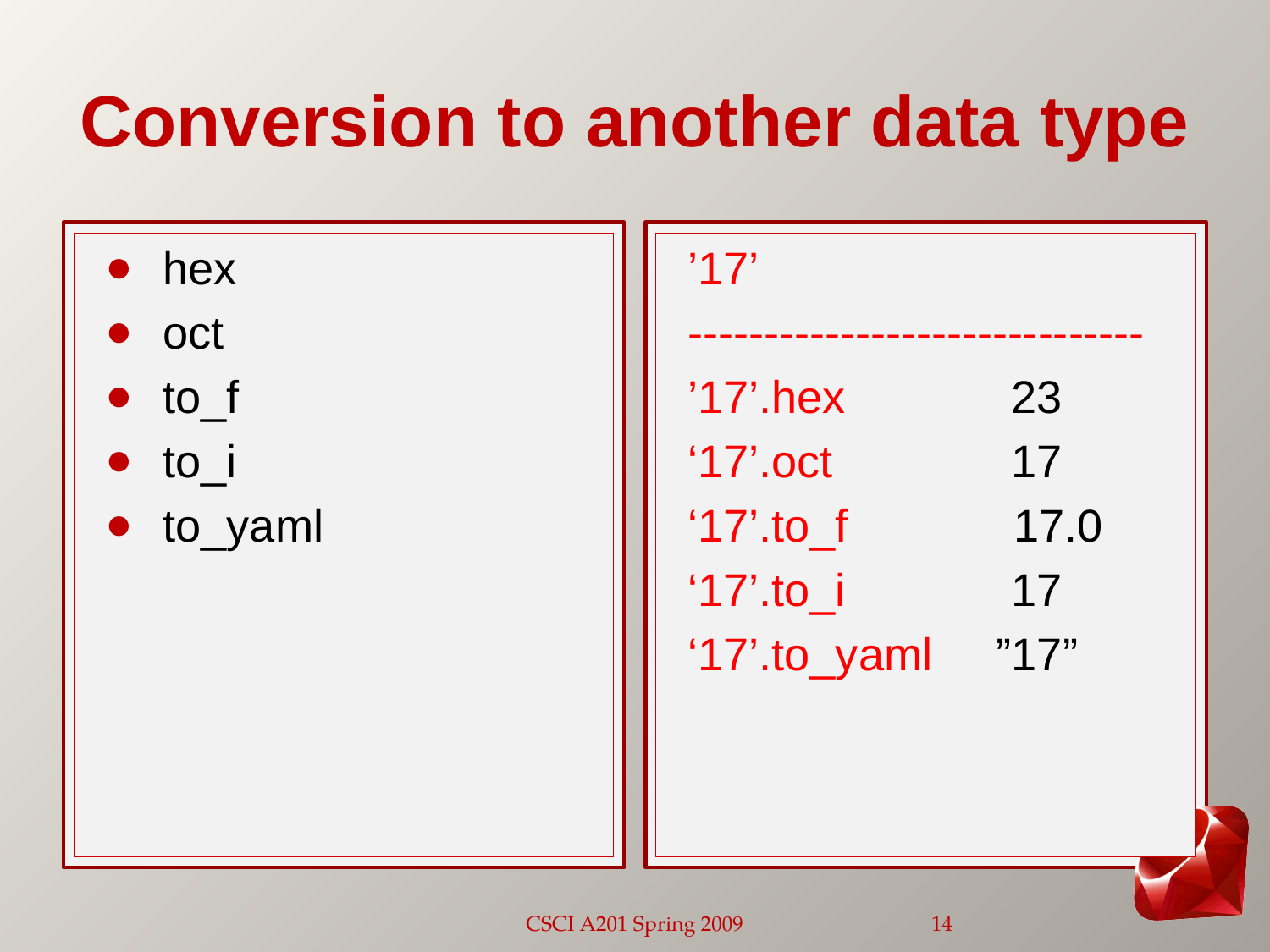

# Conversion to another data type
hex
oct
to_f
to_i
to_yaml

’17’
------------------------------
’17’.hex             23
‘17’.oct              17
‘17’.to_f             17.0
‘17’.to_i             17
‘17’.to_yaml     ”17”
CSCI A201 Spring 2009
14